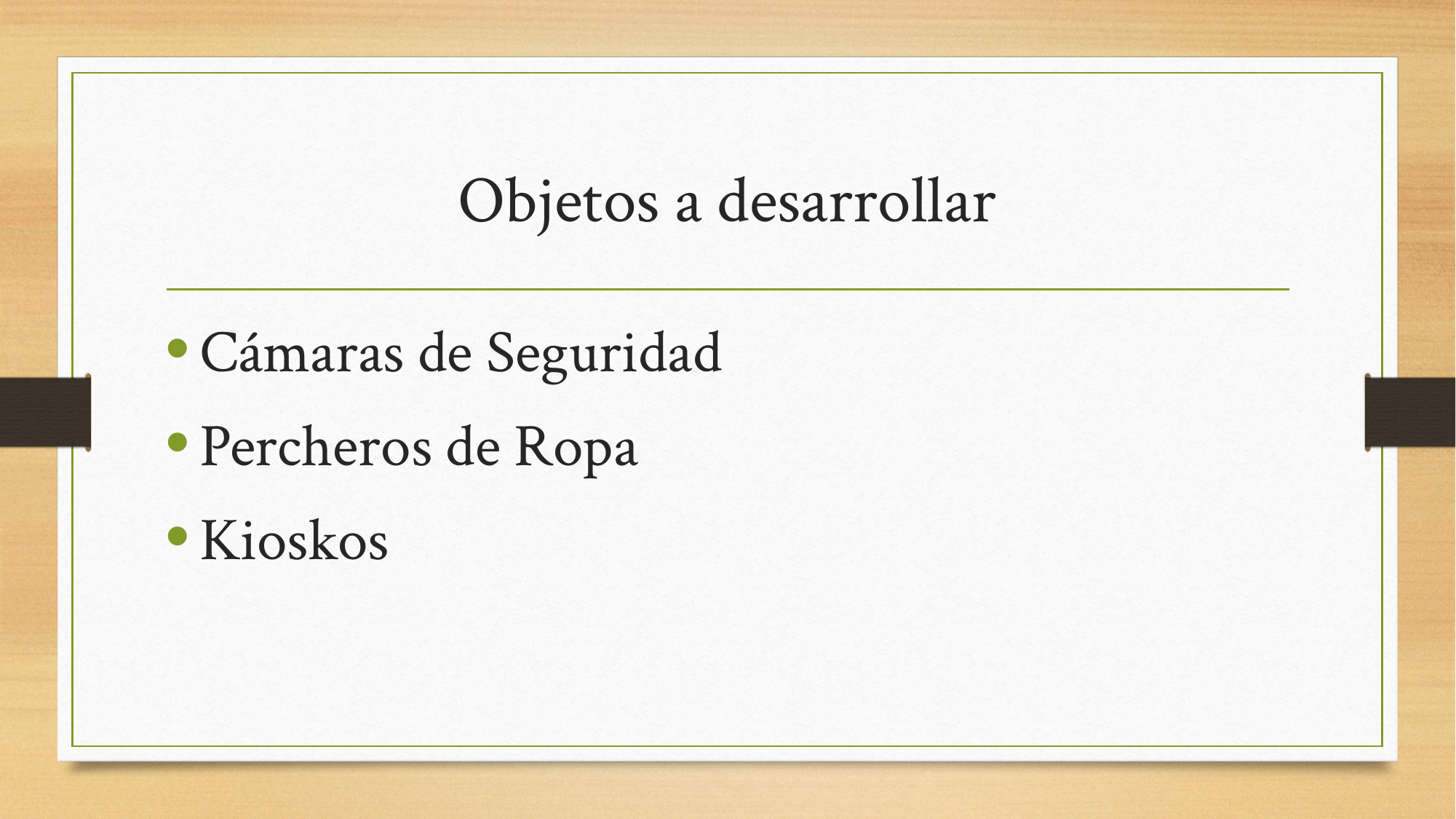

# Objetos a desarrollar
Cámaras de Seguridad
Percheros de Ropa
Kioskos